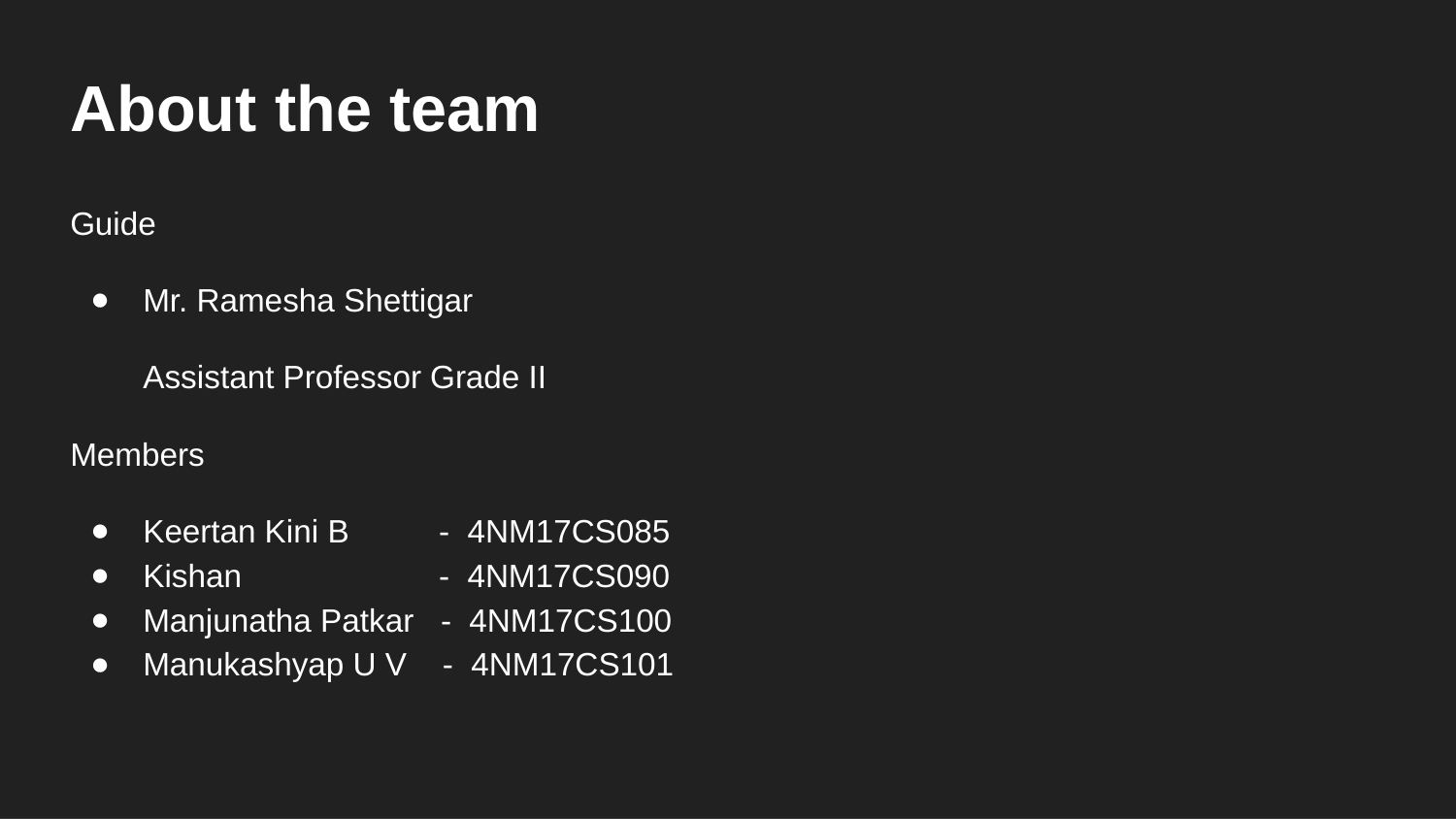

# About the team
Guide
Mr. Ramesha Shettigar
Assistant Professor Grade II
Members
Keertan Kini B          -  4NM17CS085
Kishan                      -  4NM17CS090
Manjunatha Patkar   -  4NM17CS100
Manukashyap U V    -  4NM17CS101